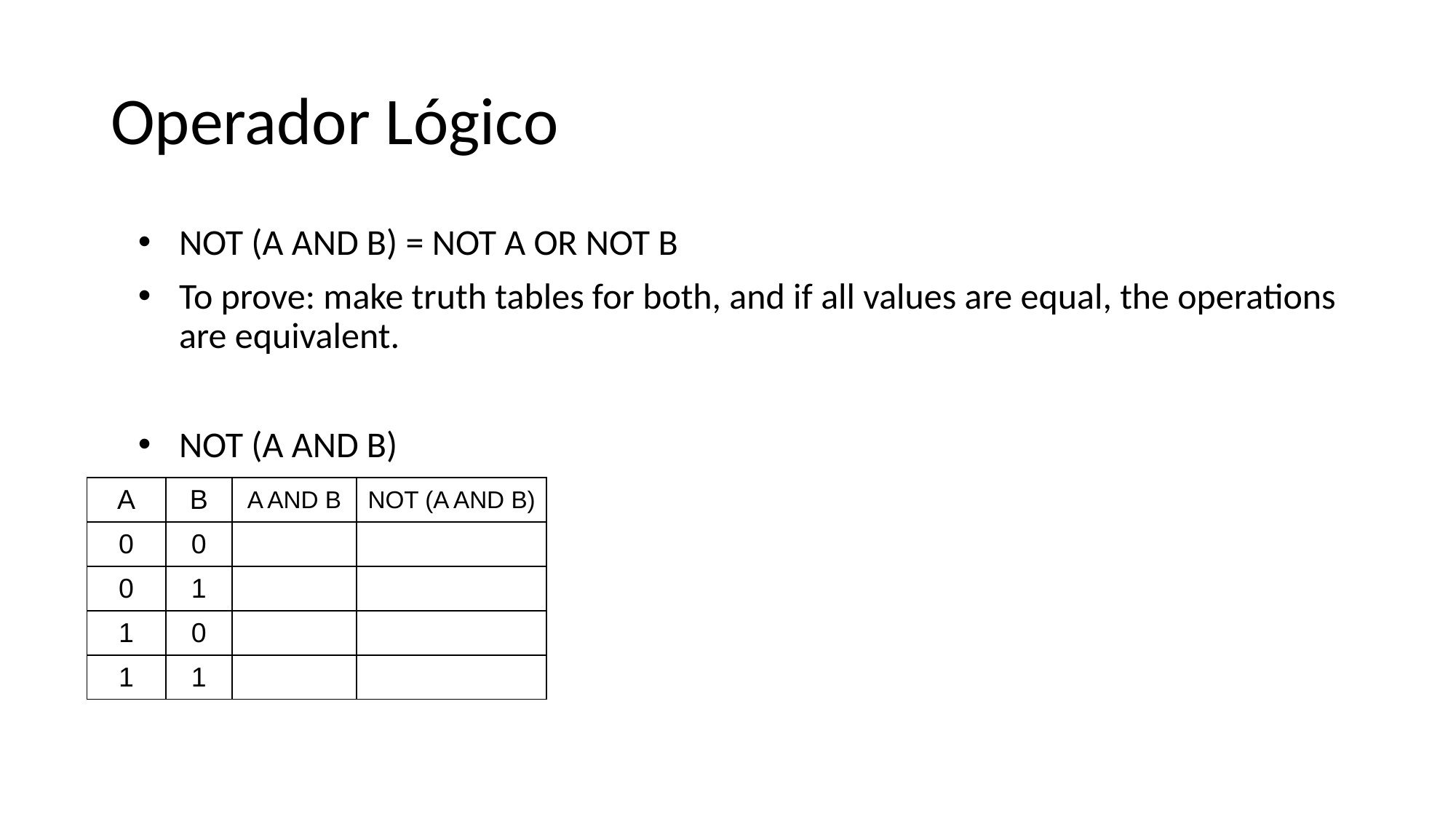

# Operador Lógico
NOT (A AND B) = NOT A OR NOT B
To prove: make truth tables for both, and if all values are equal, the operations are equivalent.

NOT (A AND B)

| A | B | A AND B | NOT (A AND B) |
| --- | --- | --- | --- |
| 0 | 0 |  |  |
| 0 | 1 |  |  |
| 1 | 0 |  |  |
| 1 | 1 |  |  |